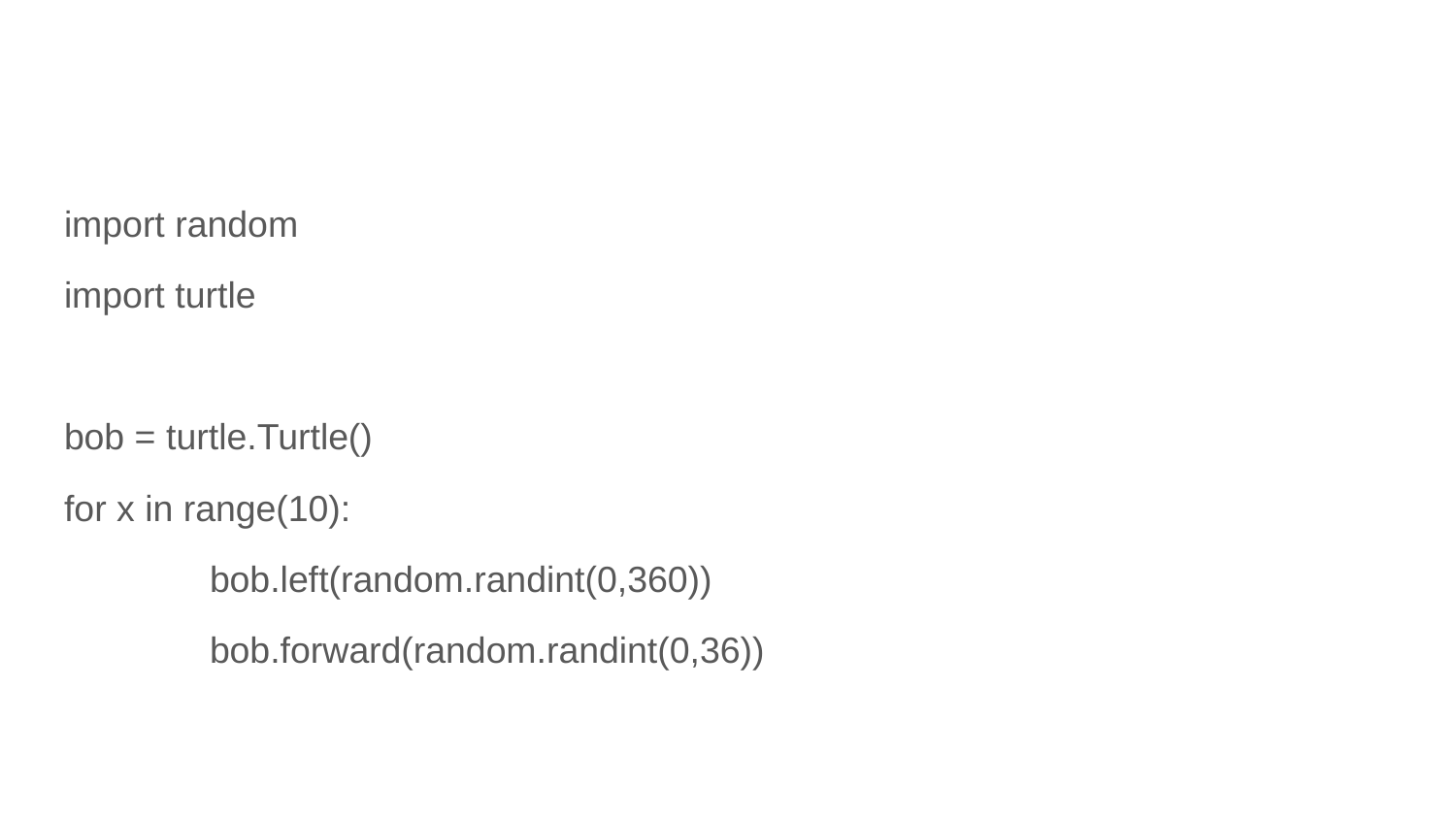

#
import random
import turtle

bob = turtle.Turtle()
for x in range(10):
	bob.left(random.randint(0,360))
	bob.forward(random.randint(0,36))